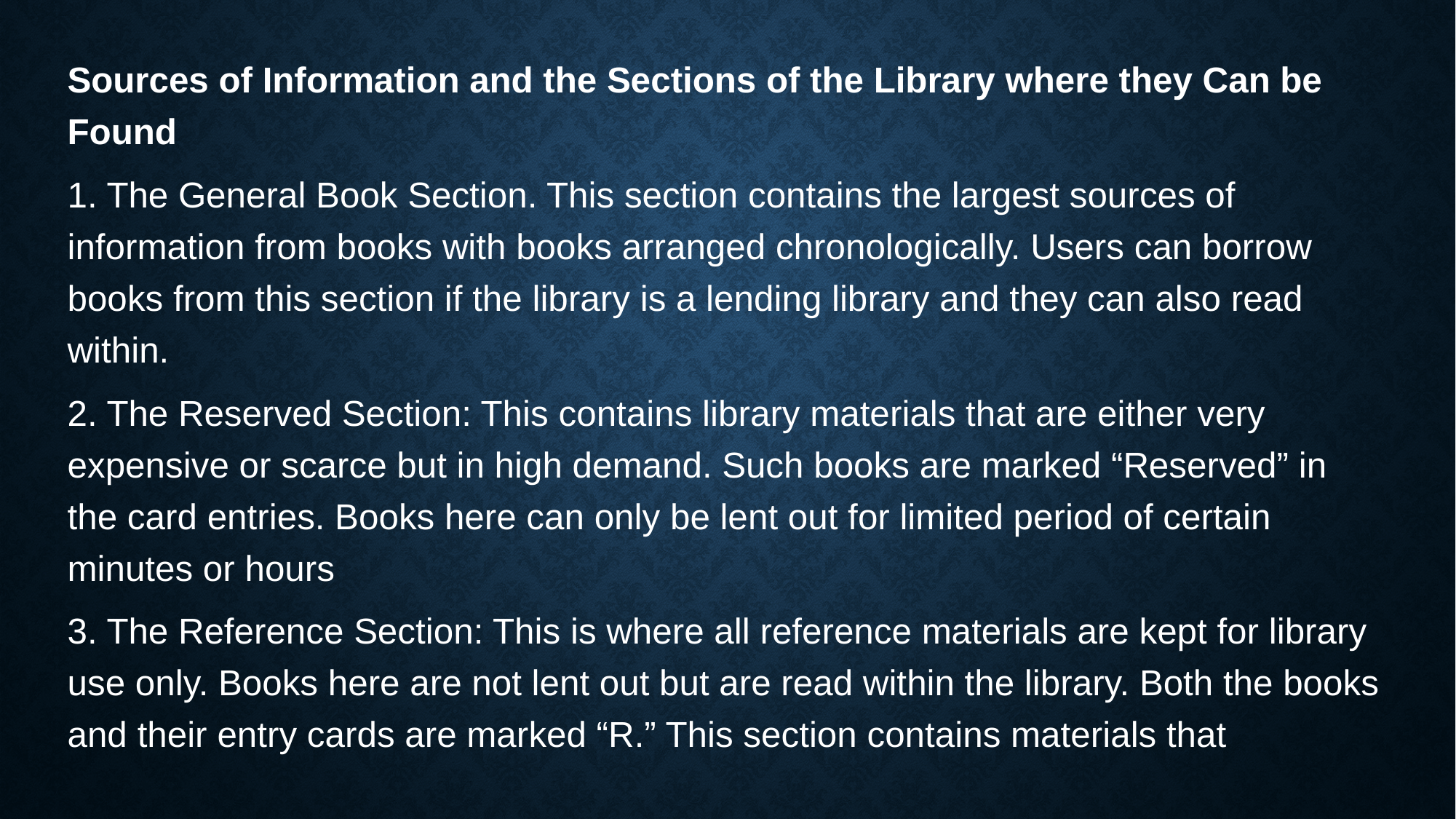

Sources of Information and the Sections of the Library where they Can be Found
1. The General Book Section. This section contains the largest sources of information from books with books arranged chronologically. Users can borrow books from this section if the library is a lending library and they can also read within.
2. The Reserved Section: This contains library materials that are either very expensive or scarce but in high demand. Such books are marked “Reserved” in the card entries. Books here can only be lent out for limited period of certain minutes or hours
3. The Reference Section: This is where all reference materials are kept for library use only. Books here are not lent out but are read within the library. Both the books and their entry cards are marked “R.” This section contains materials that